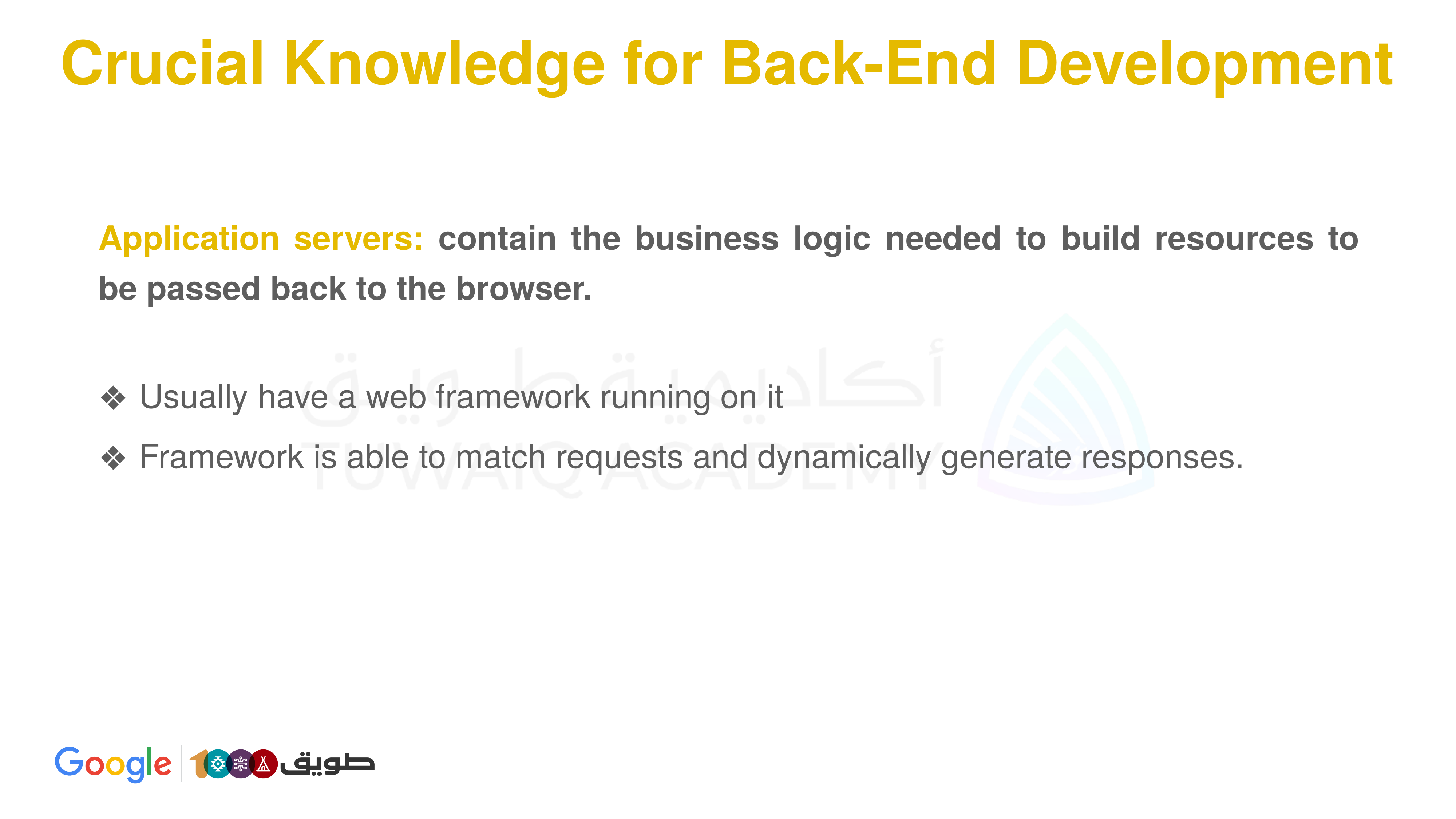

Crucial Knowledge for Back-End Development
Application servers: contain the business logic needed to build resources to be passed back to the browser.

Usually have a web framework running on it
Framework is able to match requests and dynamically generate responses.